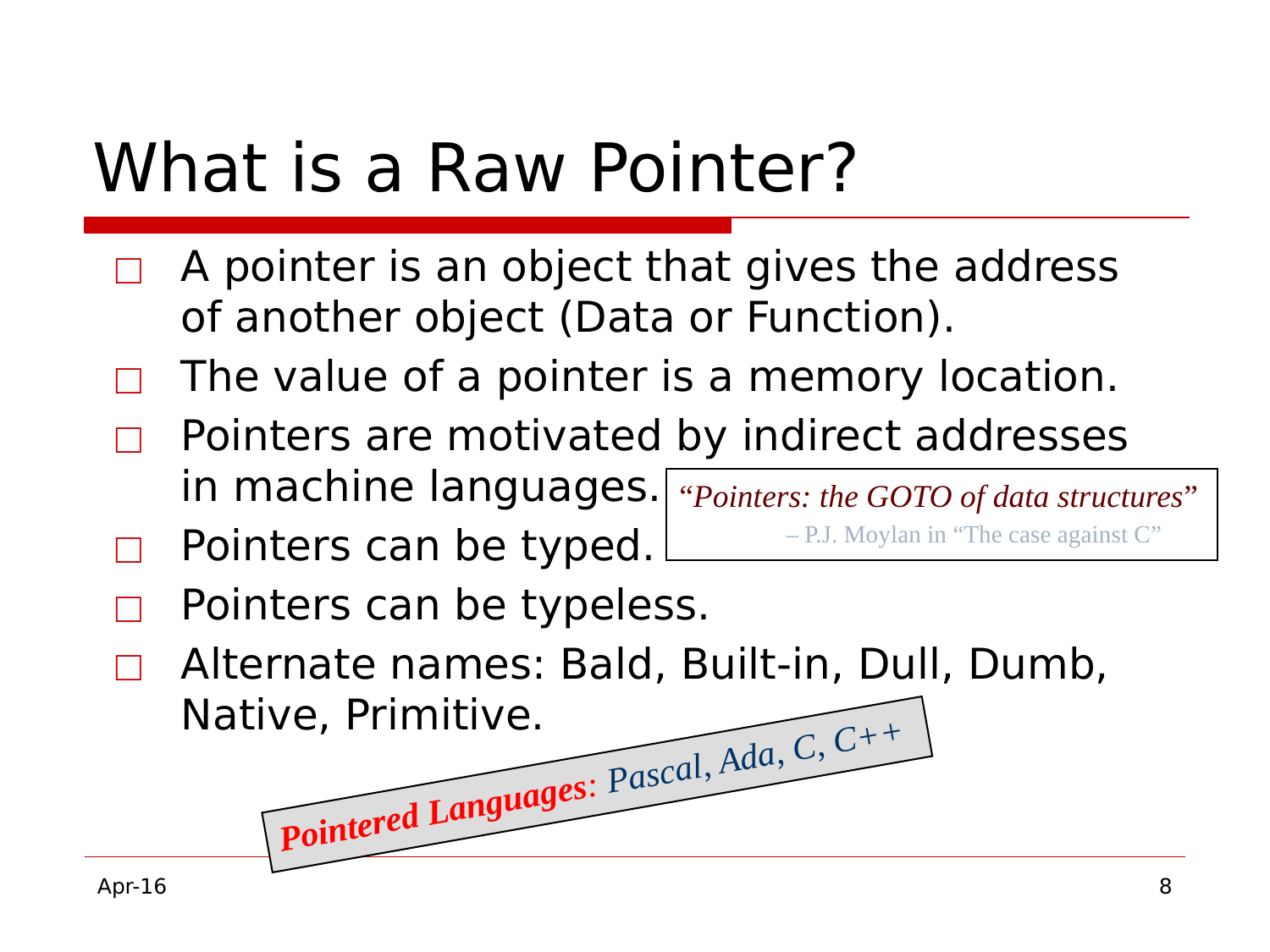

# What is a Raw Pointer?
A pointer is an object that gives the address of another object (Data or Function).
The value of a pointer is a memory location.
Pointers are motivated by indirect addresses in machine languages.
Pointers can be typed.
Pointers can be typeless.
Alternate names: Bald, Built-in, Dull, Dumb, Native, Primitive.

“Pointers: the GOTO of data structures”
– P.J. Moylan in “The case against C”
Pointered Languages: Pascal, Ada, C, C++
Apr-16
8